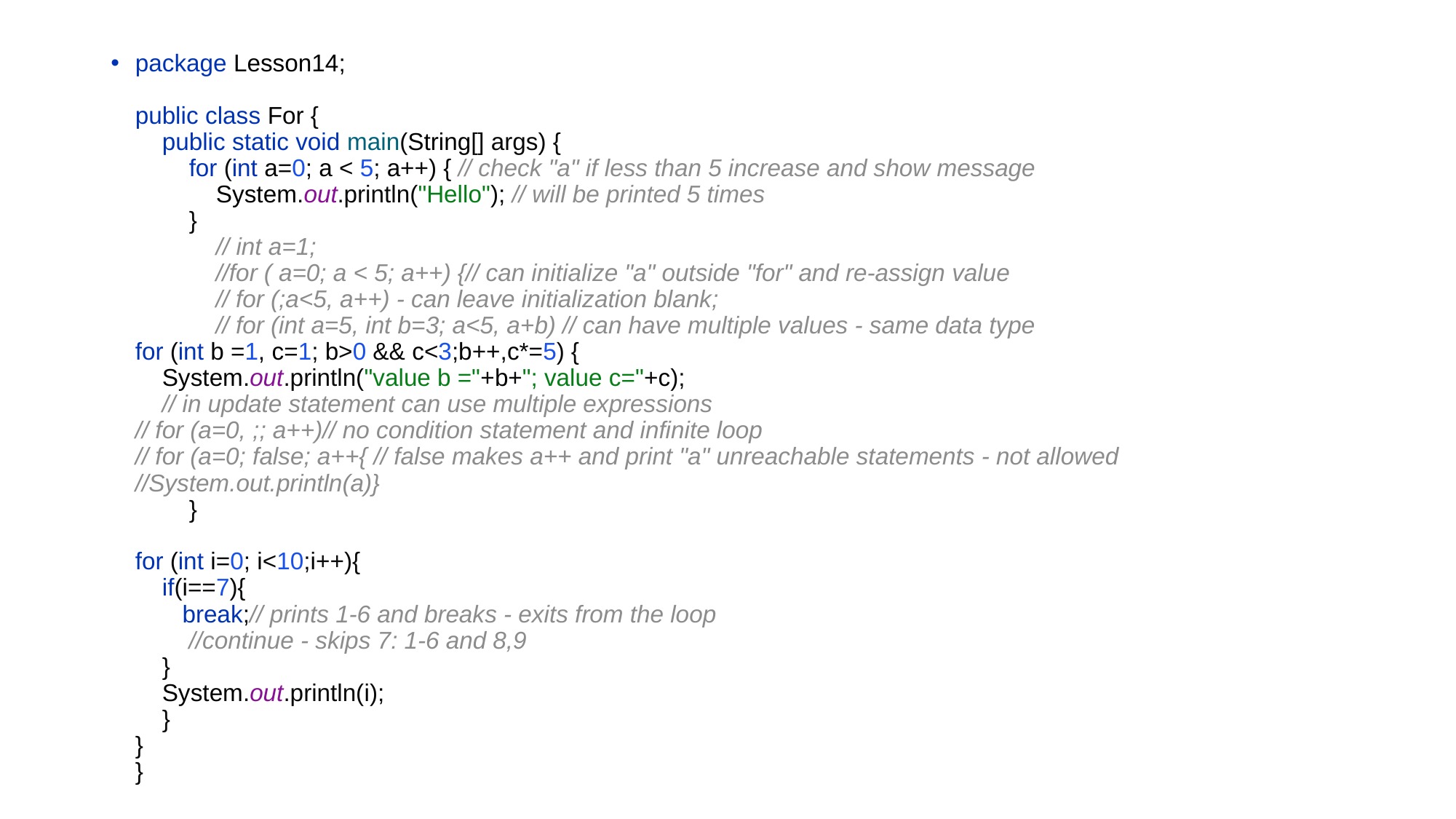

package Lesson14;
public class For {
    public static void main(String[] args) {
        for (int a=0; a < 5; a++) { // check "a" if less than 5 increase and show message
            System.out.println("Hello"); // will be printed 5 times
        }
            // int a=1;
            //for ( a=0; a < 5; a++) {// can initialize "a" outside "for" and re-assign value
            // for (;a<5, a++) - can leave initialization blank;
            // for (int a=5, int b=3; a<5, a+b) // can have multiple values - same data type
for (int b =1, c=1; b>0 && c<3;b++,c*=5) {
    System.out.println("value b ="+b+"; value c="+c);
    // in update statement can use multiple expressions
// for (a=0, ;; a++)// no condition statement and infinite loop
// for (a=0; false; a++{ // false makes a++ and print "a" unreachable statements - not allowed
//System.out.println(a)}
        }
for (int i=0; i<10;i++){
    if(i==7){
       break;// prints 1-6 and breaks - exits from the loop
        //continue - skips 7: 1-6 and 8,9
    }
    System.out.println(i);
    }
}
}